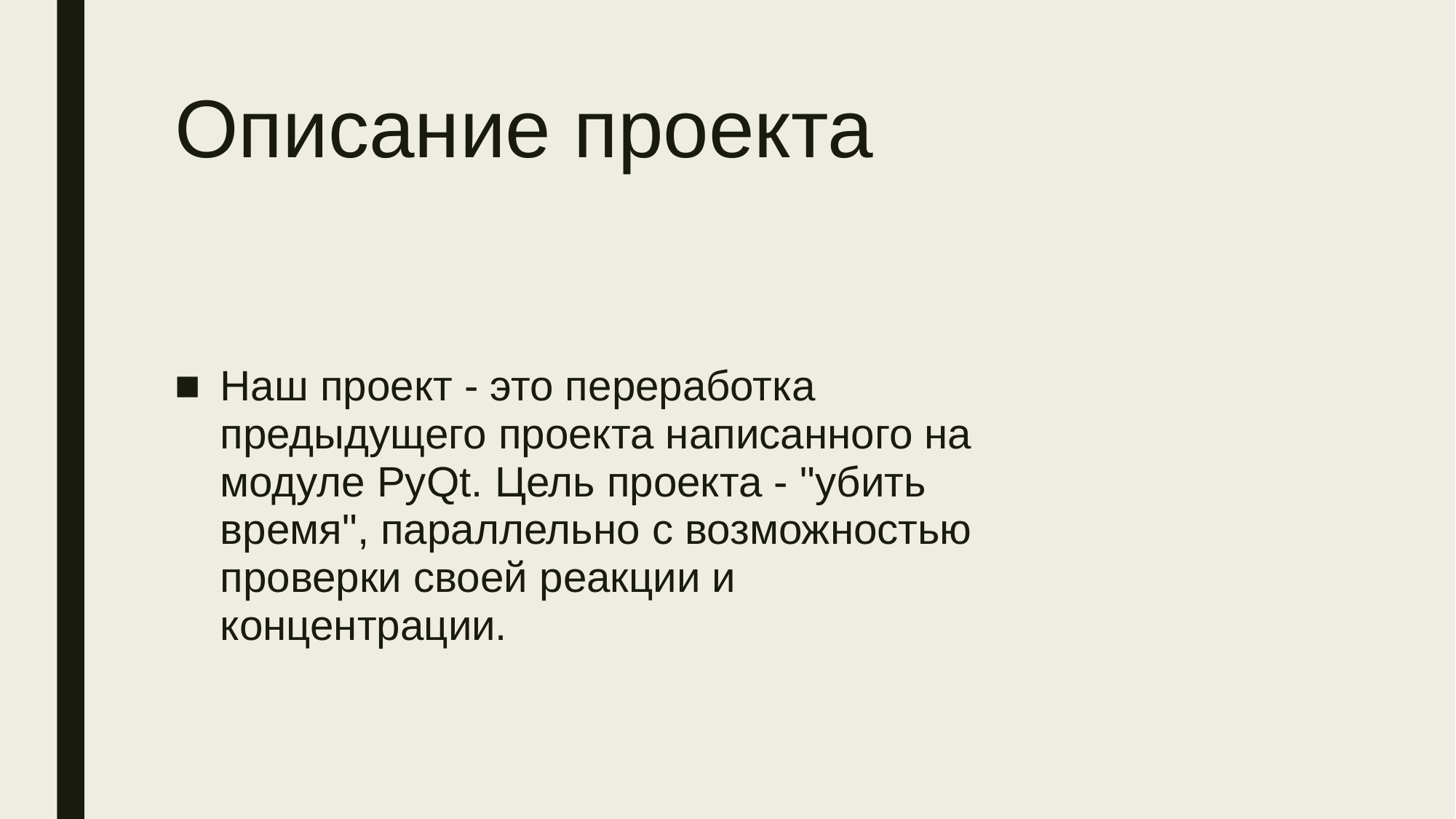

# Описание проекта
Наш проект - это переработка предыдущего проекта написанного на модуле PyQt. Цель проекта - "убить время", параллельно с возможностью проверки своей реакции и концентрации.